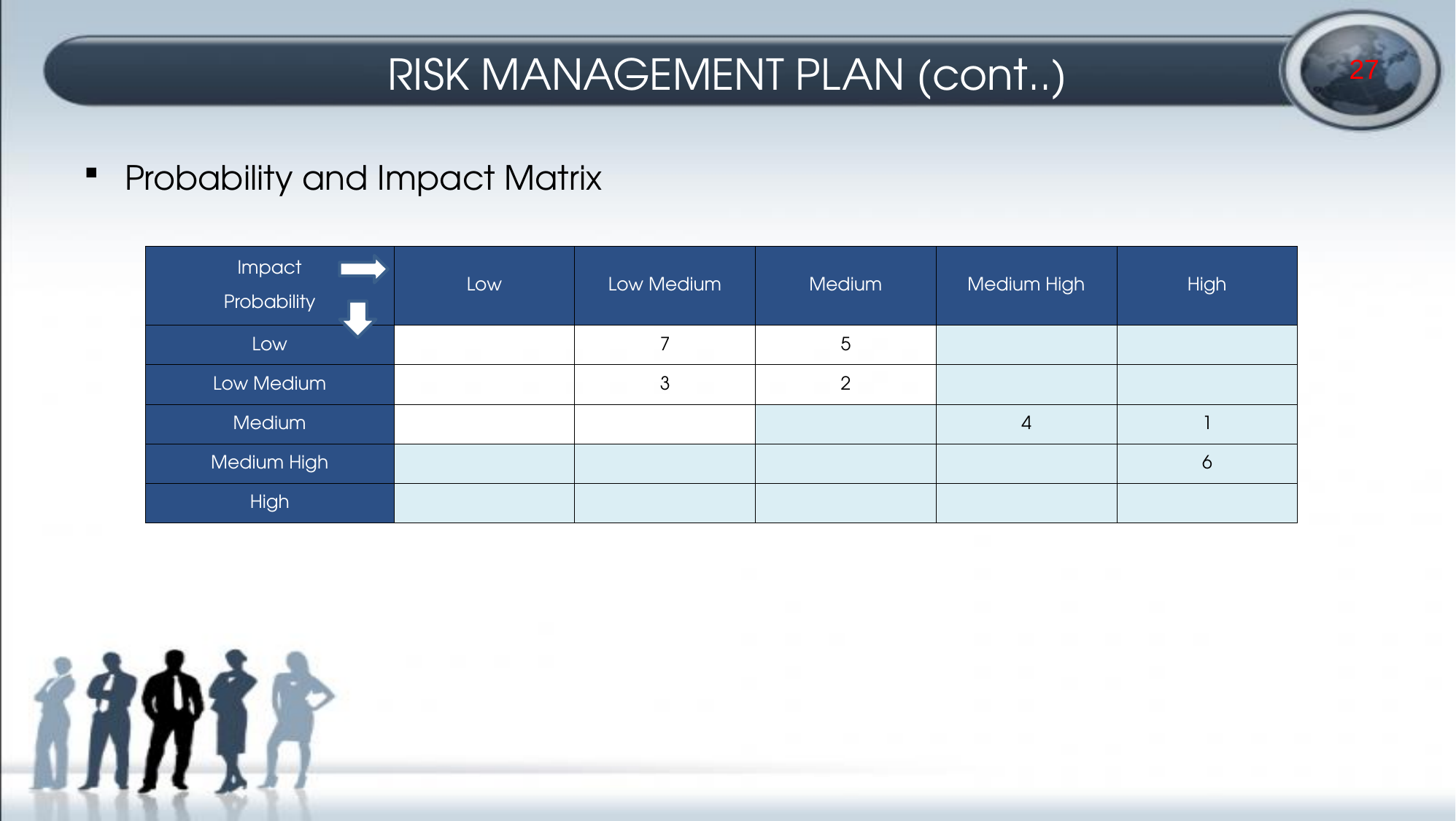

# RISK MANAGEMENT PLAN (cont..)
27
Probability and Impact Matrix
| Impact Probability | Low | Low Medium | Medium | Medium High | High |
| --- | --- | --- | --- | --- | --- |
| Low |  | 7 | 5 |  |  |
| Low Medium |  | 3 | 2 |  |  |
| Medium |  |  |  | 4 | 1 |
| Medium High |  |  |  |  | 6 |
| High |  |  |  |  |  |